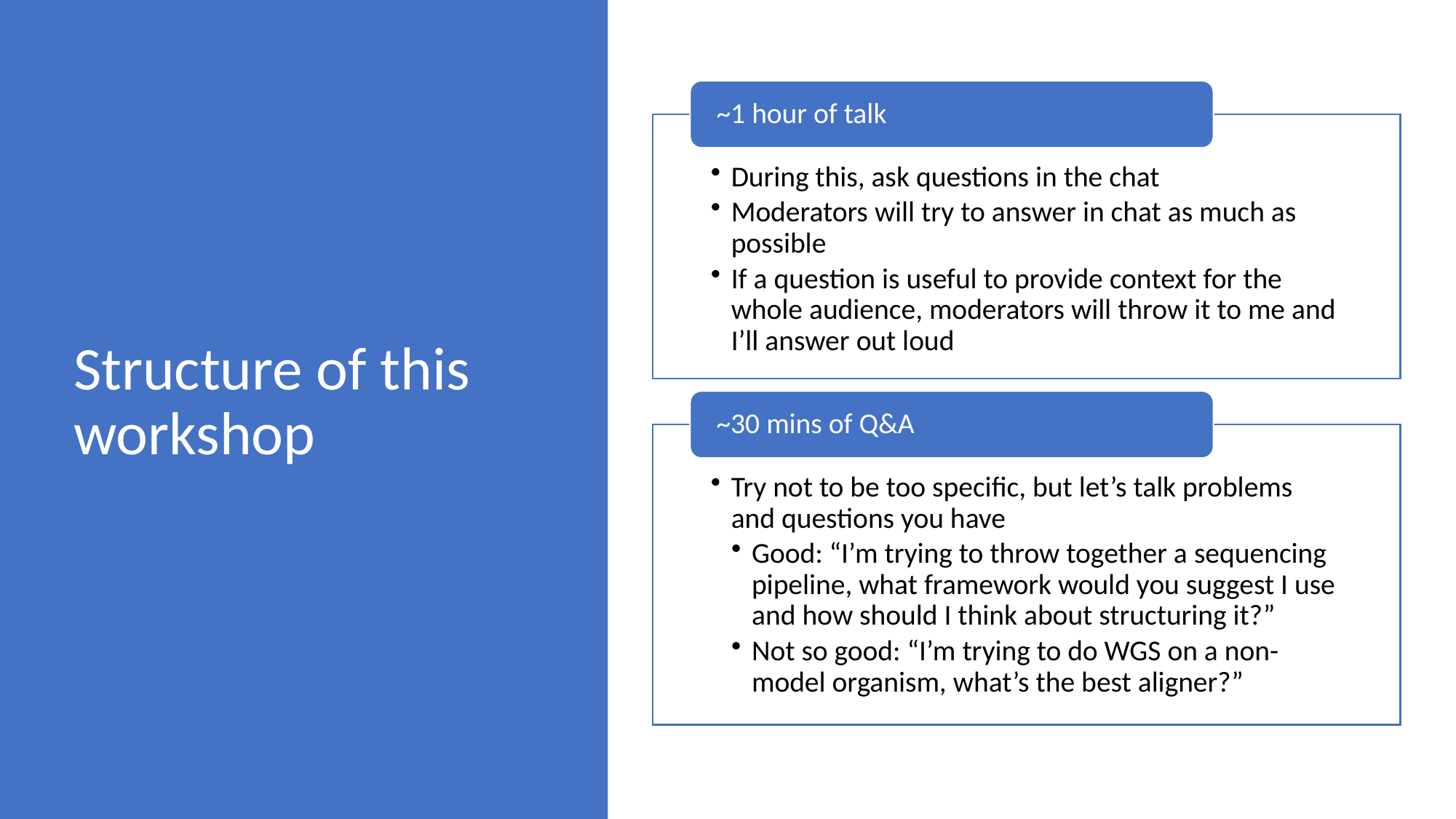

# Structure of this workshop
During this, ask questions in the chat
Moderators will try to answer in chat as much as possible
If a question is useful to provide context for the whole audience, moderators will throw it to me and I’ll answer out loud
~1 hour of talk
Try not to be too specific, but let’s talk problems and questions you have
Good: “I’m trying to throw together a sequencing pipeline, what framework would you suggest I use and how should I think about structuring it?”
Not so good: “I’m trying to do WGS on a non-model organism, what’s the best aligner?”
~30 mins of Q&A